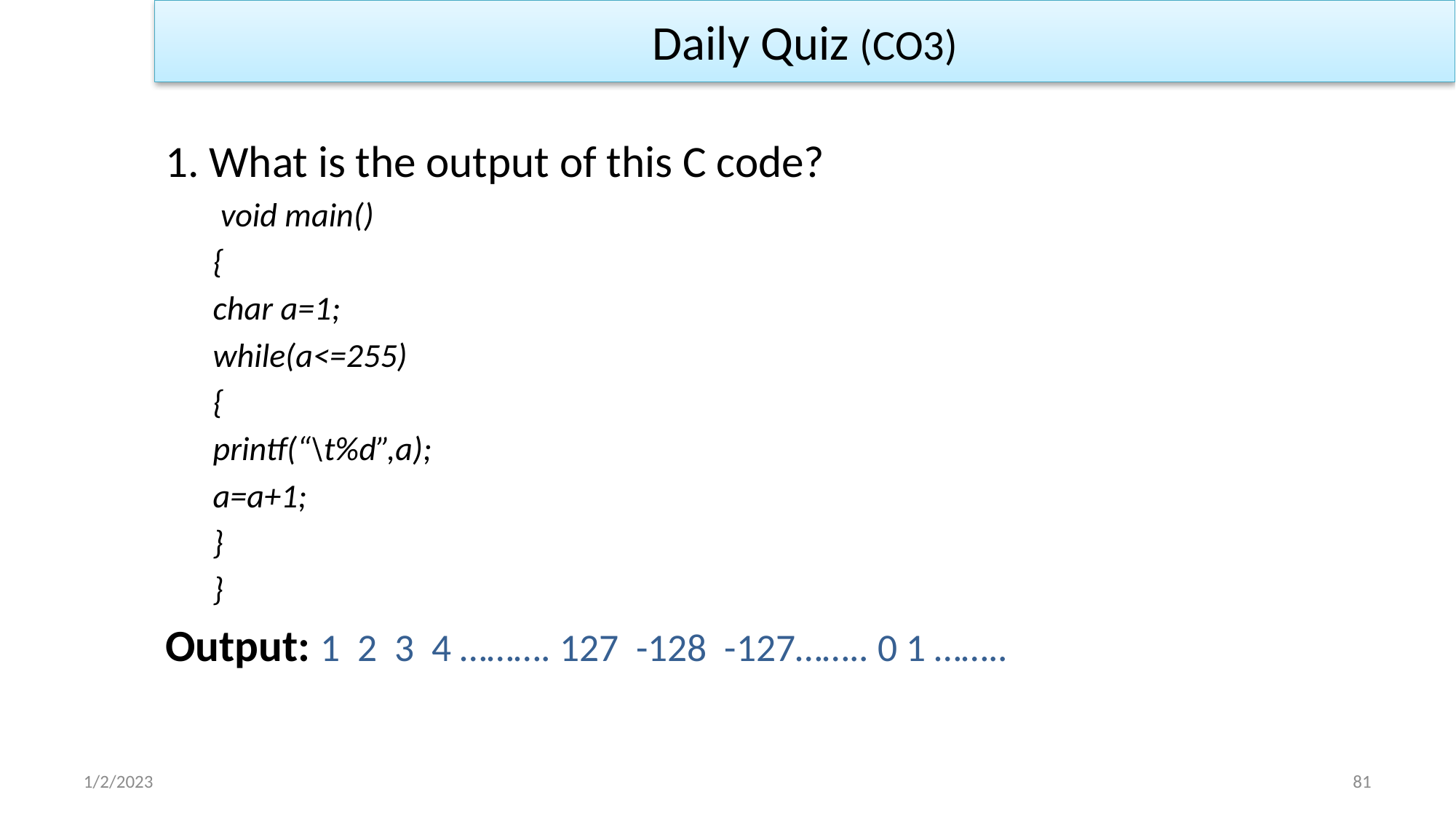

Daily Quiz (CO3)
1. What is the output of this C code?
 void main()
{
char a=1;
while(a<=255)
{
printf(“\t%d”,a);
a=a+1;
}
}
Output: 1  2  3  4 ………. 127  -128  -127…….. 0 1 ……..

1/2/2023
81